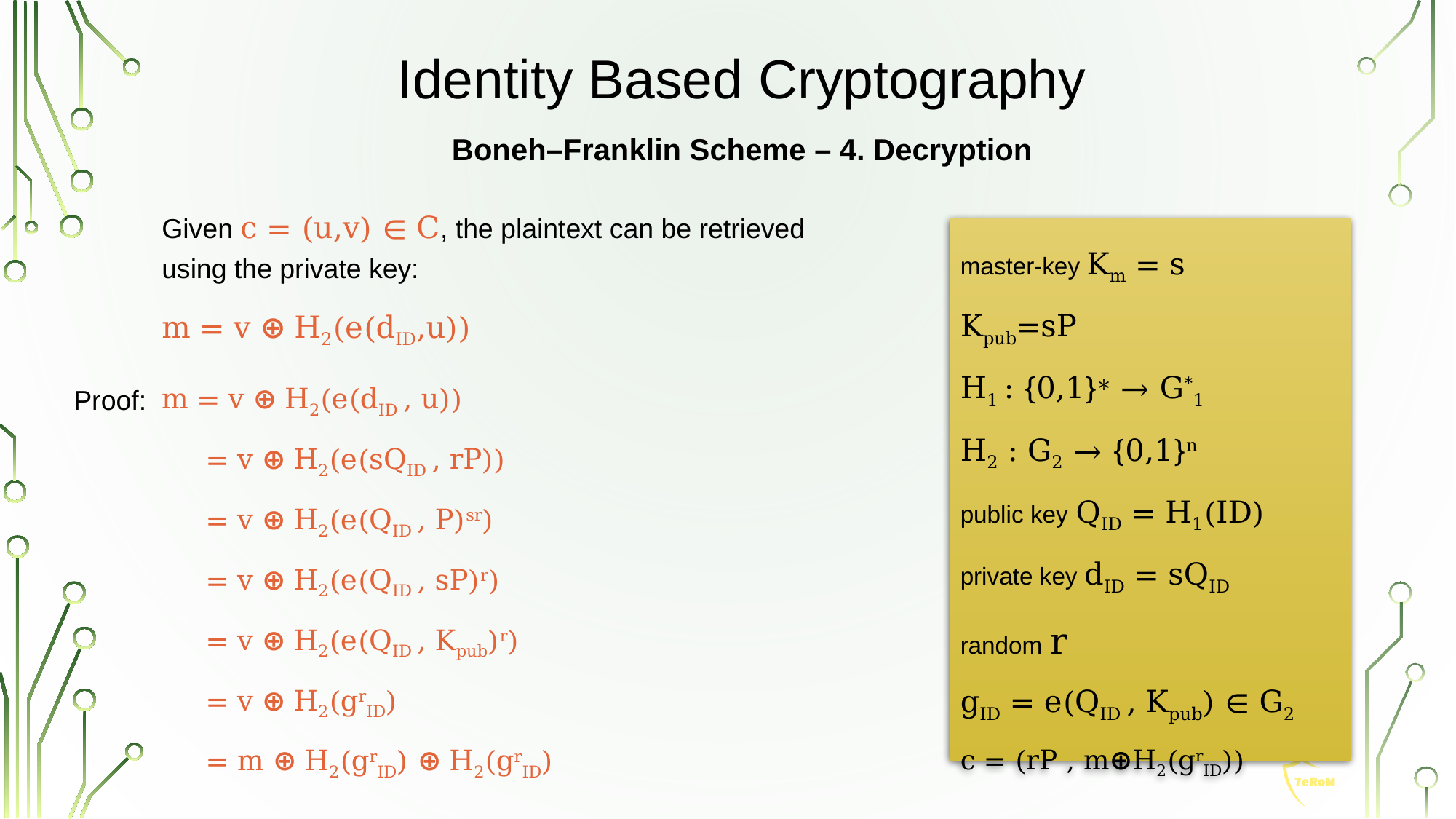

Identity Based Cryptography
Boneh–Franklin Scheme – 4. Decryption
Given c = (u,v) ∈ C, the plaintext can be retrieved using the private key:
m = v ⊕ H2(e(dID,u))
master-key Km = s
Kpub=sP
H1 : {0,1}∗ → G*1
H2 : G2 → {0,1}n
public key QID = H1(ID)
private key dID = sQID
random r
gID = e(QID , Kpub) ∈ G2
c = (rP , m⊕H2(grID))

m = v ⊕ H2(e(dID , u))
     = v ⊕ H2(e(sQID , rP))
     = v ⊕ H2(e(QID , P)sr)
     = v ⊕ H2(e(QID , sP)r)
     = v ⊕ H2(e(QID , Kpub)r)
     = v ⊕ H2(grID)
     = m ⊕ H2(grID) ⊕ H2(grID)
Proof: